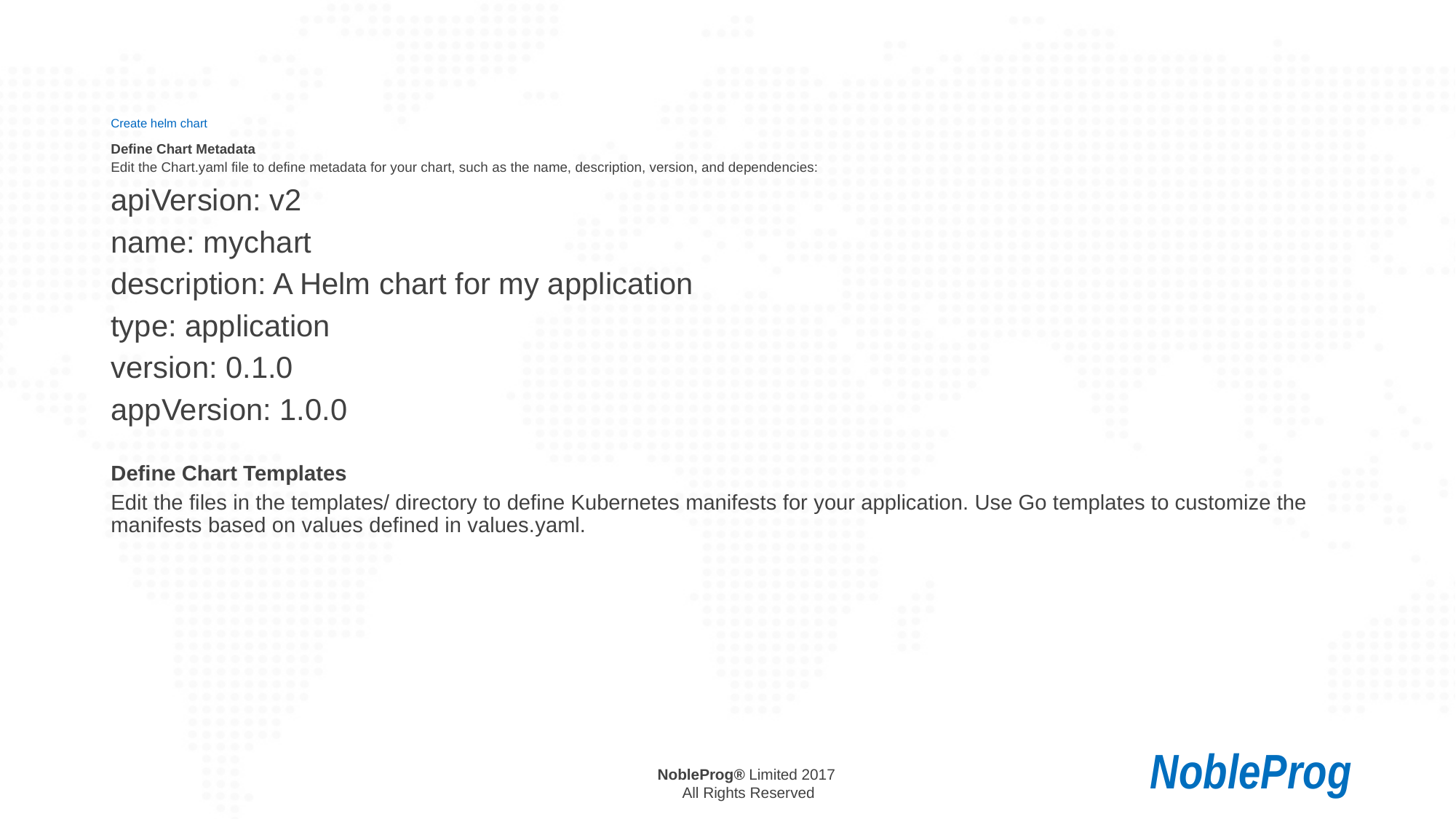

# Create helm chart
Define Chart Metadata
Edit the Chart.yaml file to define metadata for your chart, such as the name, description, version, and dependencies:
apiVersion: v2
name: mychart
description: A Helm chart for my application
type: application
version: 0.1.0
appVersion: 1.0.0

Define Chart Templates
Edit the files in the templates/ directory to define Kubernetes manifests for your application. Use Go templates to customize the manifests based on values defined in values.yaml.